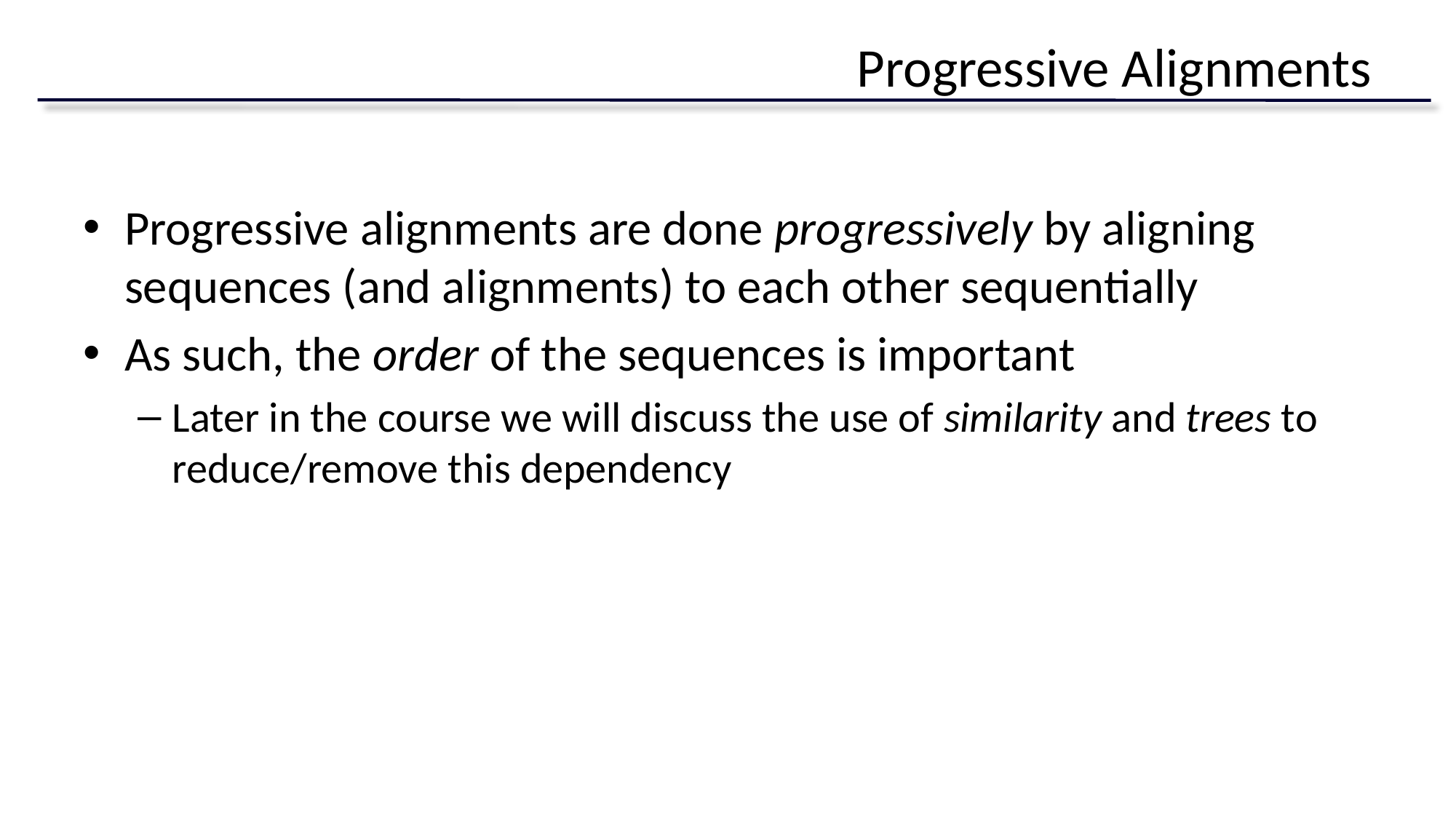

# Progressive Alignments
Progressive alignments are done progressively by aligning sequences (and alignments) to each other sequentially
As such, the order of the sequences is important
Later in the course we will discuss the use of similarity and trees to reduce/remove this dependency